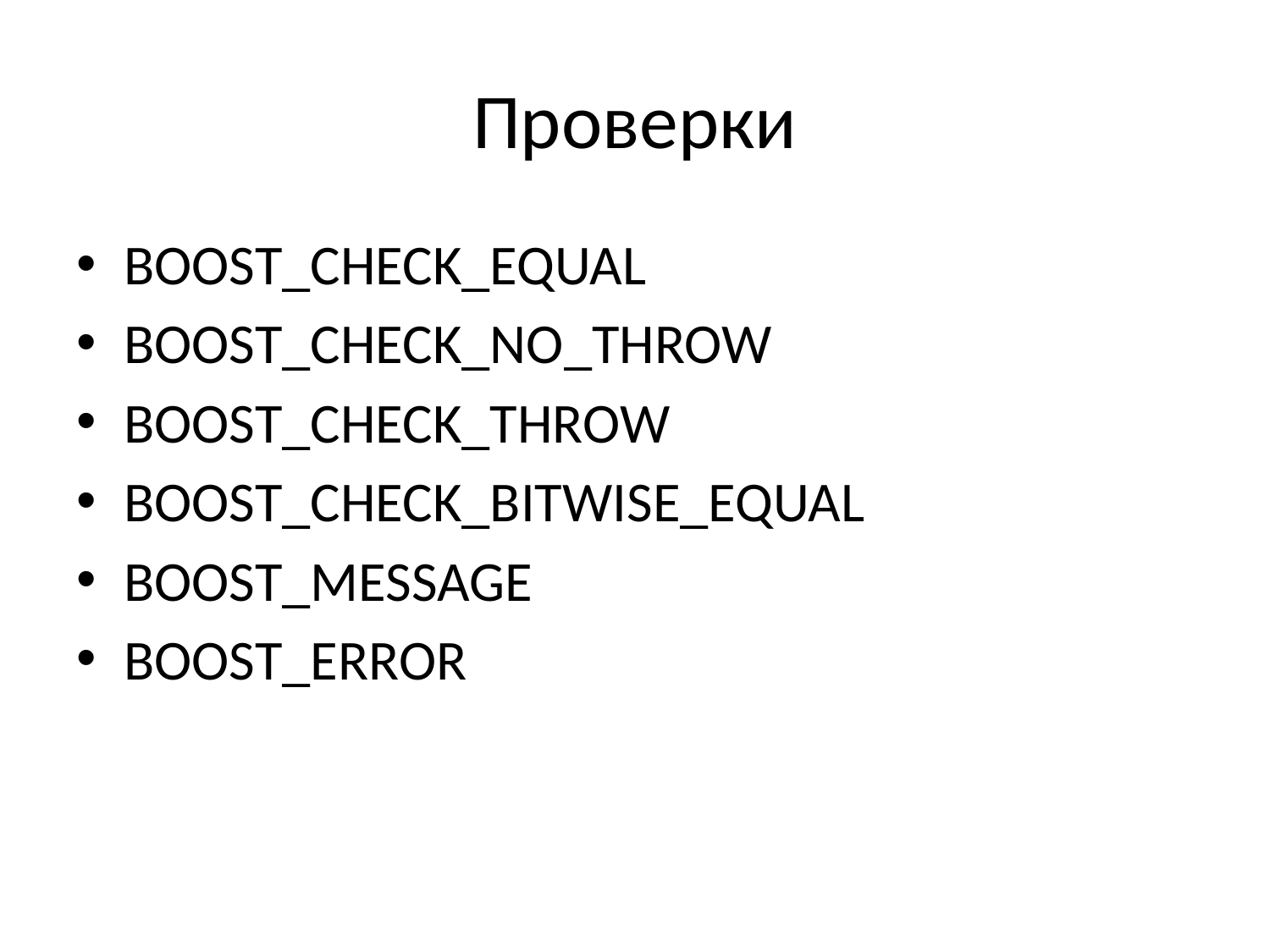

# Проверки
BOOST_CHECK_EQUAL
BOOST_CHECK_NO_THROW
BOOST_CHECK_THROW
BOOST_CHECK_BITWISE_EQUAL
BOOST_MESSAGE
BOOST_ERROR